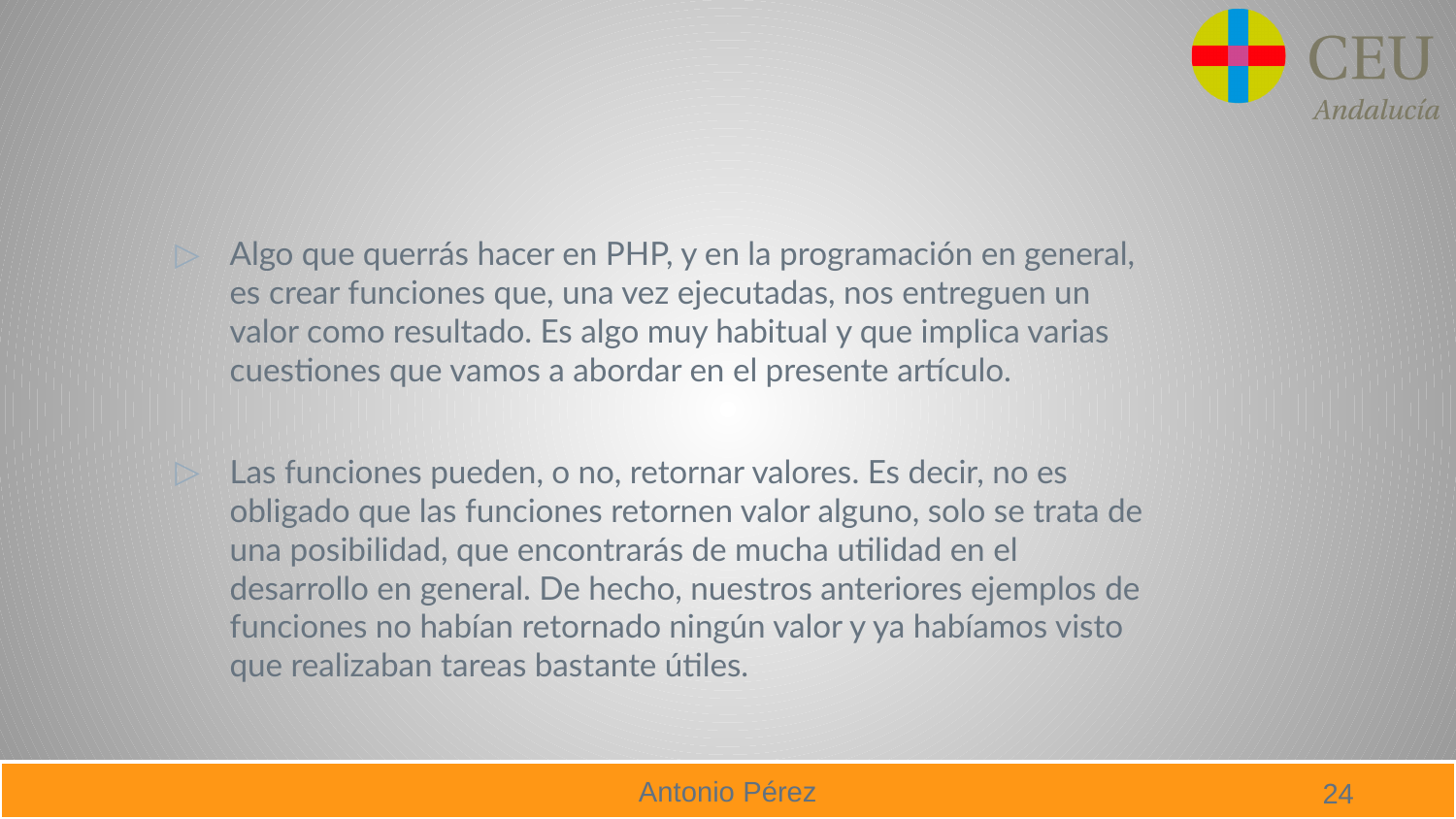

#
Algo que querrás hacer en PHP, y en la programación en general, es crear funciones que, una vez ejecutadas, nos entreguen un valor como resultado. Es algo muy habitual y que implica varias cuestiones que vamos a abordar en el presente artículo.

Las funciones pueden, o no, retornar valores. Es decir, no es obligado que las funciones retornen valor alguno, solo se trata de una posibilidad, que encontrarás de mucha utilidad en el desarrollo en general. De hecho, nuestros anteriores ejemplos de funciones no habían retornado ningún valor y ya habíamos visto que realizaban tareas bastante útiles.
24